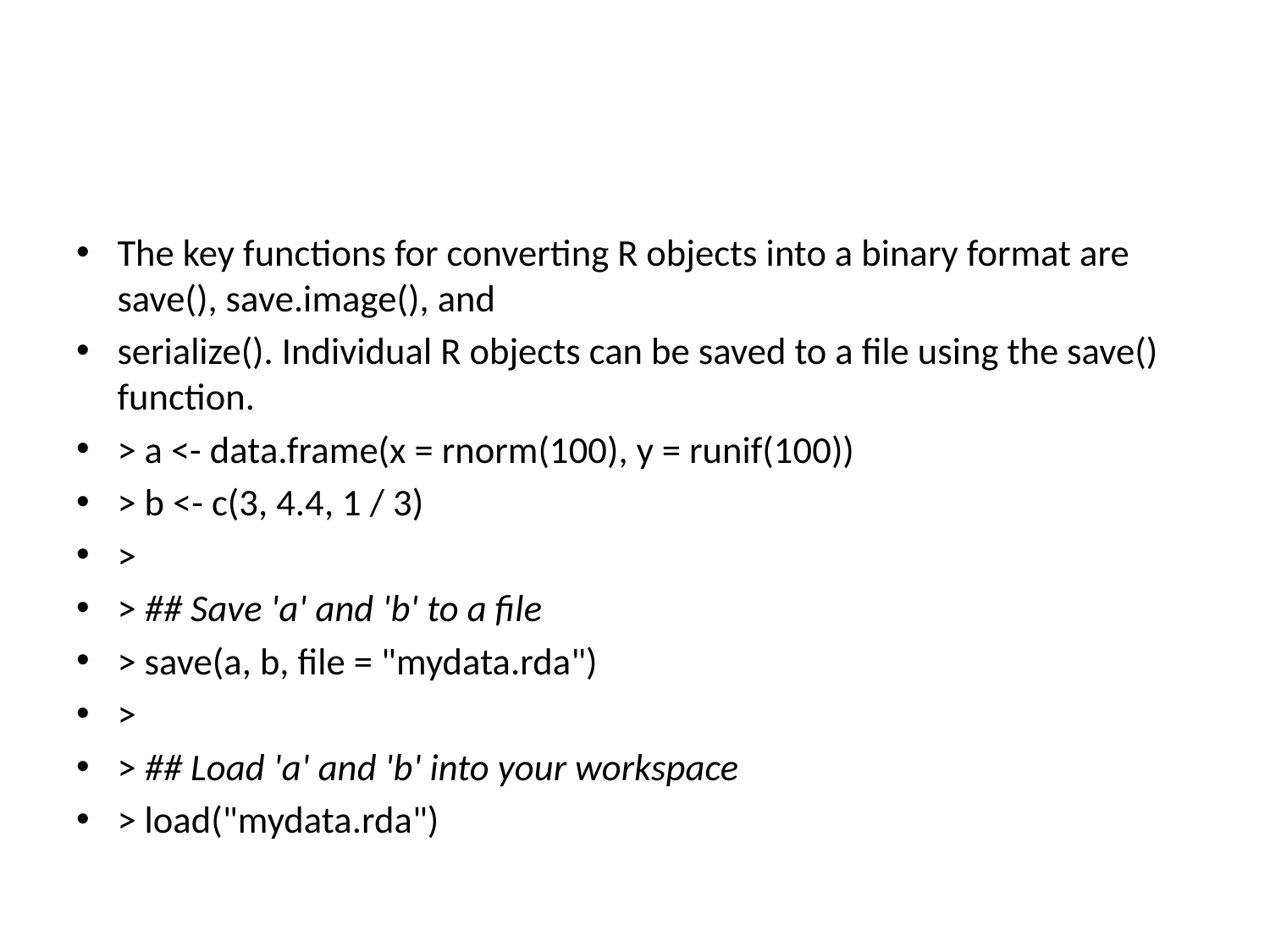

#
The key functions for converting R objects into a binary format are save(), save.image(), and
serialize(). Individual R objects can be saved to a file using the save() function.
> a <- data.frame(x = rnorm(100), y = runif(100))
> b <- c(3, 4.4, 1 / 3)
>
> ## Save 'a' and 'b' to a file
> save(a, b, file = "mydata.rda")
>
> ## Load 'a' and 'b' into your workspace
> load("mydata.rda")